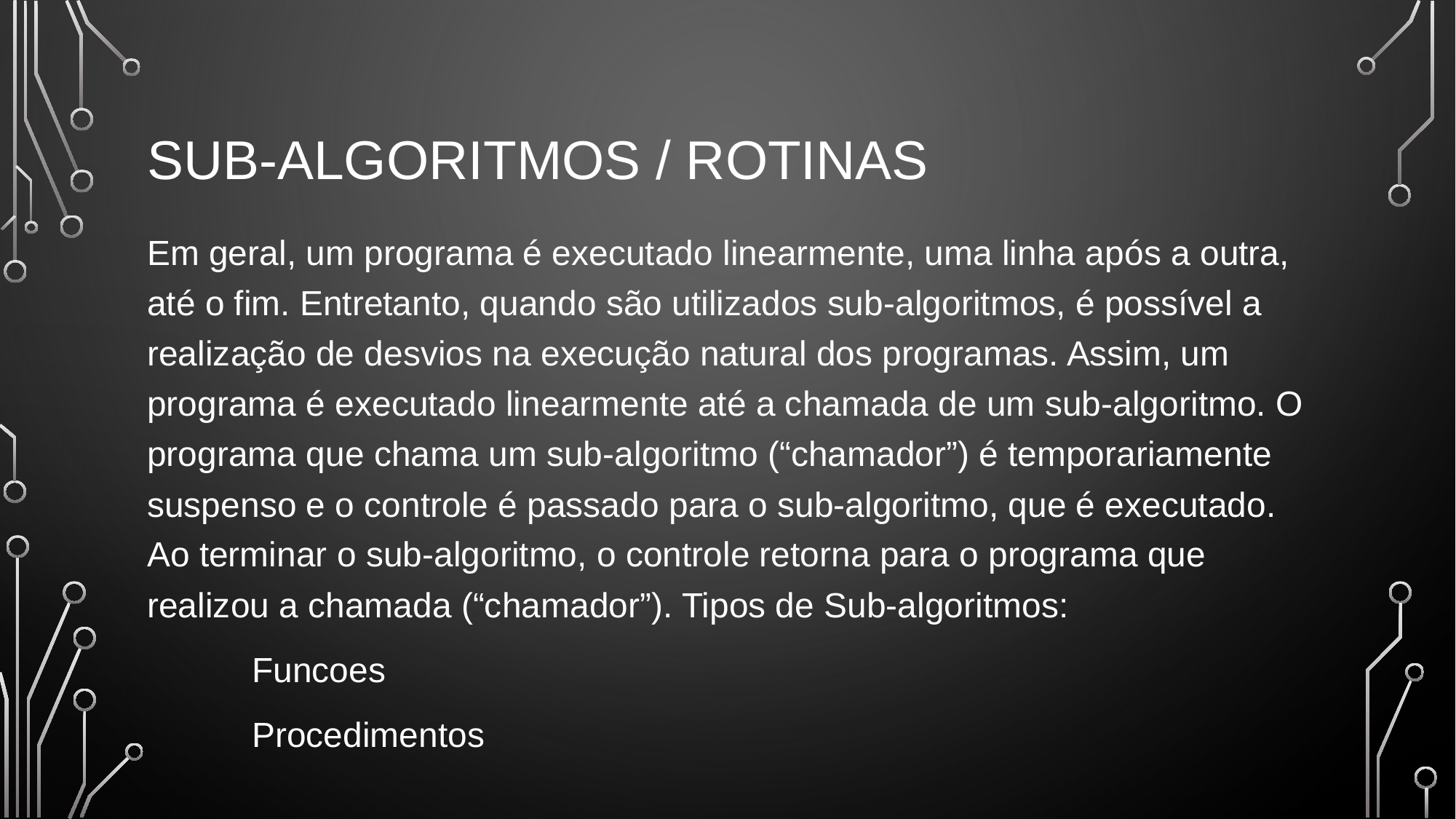

# Sub-algoritmos / rotinas
Em geral, um programa é executado linearmente, uma linha após a outra, até o fim. Entretanto, quando são utilizados sub-algoritmos, é possível a realização de desvios na execução natural dos programas. Assim, um programa é executado linearmente até a chamada de um sub-algoritmo. O programa que chama um sub-algoritmo (“chamador”) é temporariamente suspenso e o controle é passado para o sub-algoritmo, que é executado. Ao terminar o sub-algoritmo, o controle retorna para o programa que realizou a chamada (“chamador”). Tipos de Sub-algoritmos:
	Funcoes
	Procedimentos